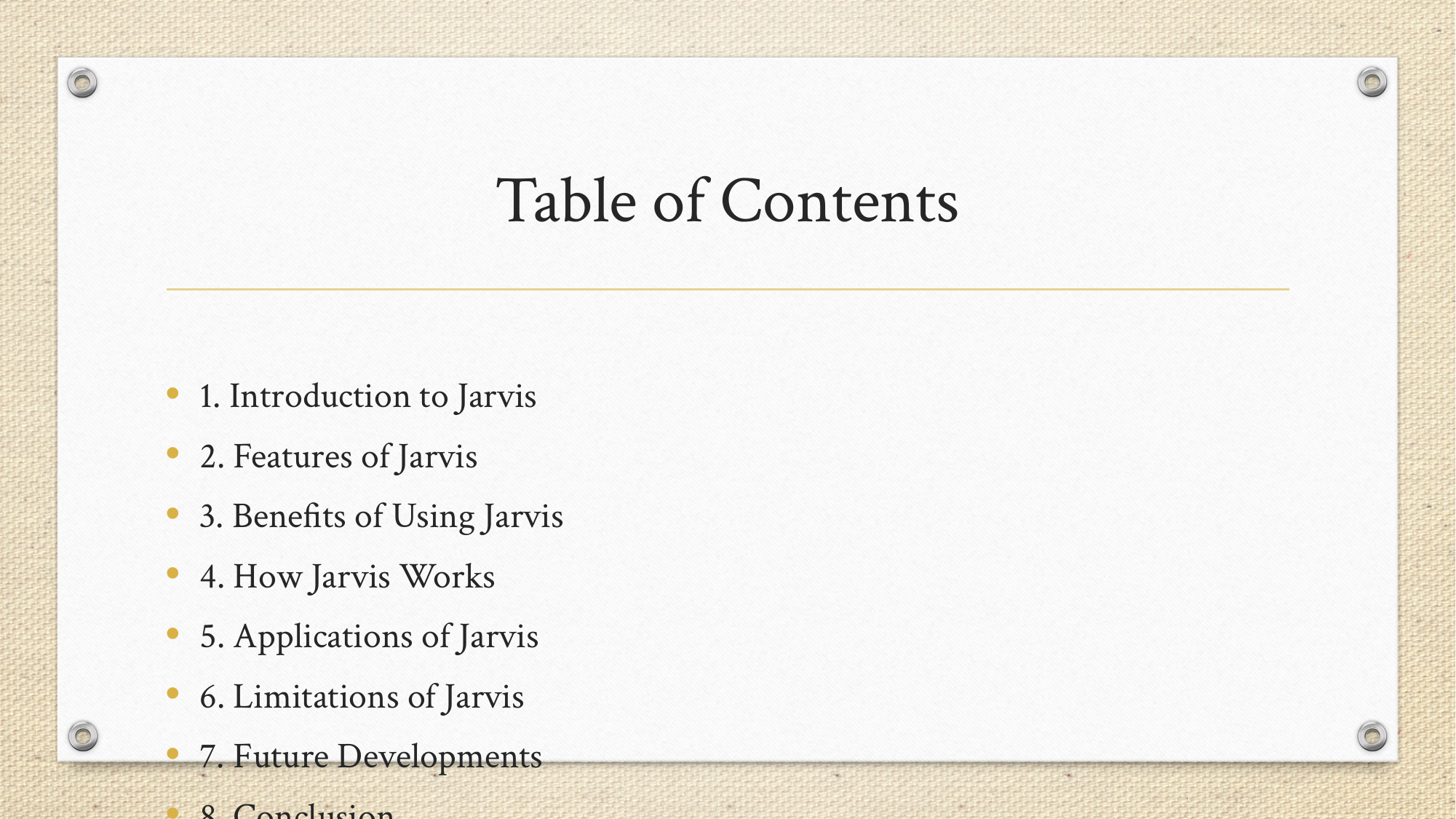

# Table of Contents

1. Introduction to Jarvis
2. Features of Jarvis
3. Benefits of Using Jarvis
4. How Jarvis Works
5. Applications of Jarvis
6. Limitations of Jarvis
7. Future Developments
8. Conclusion
9. References